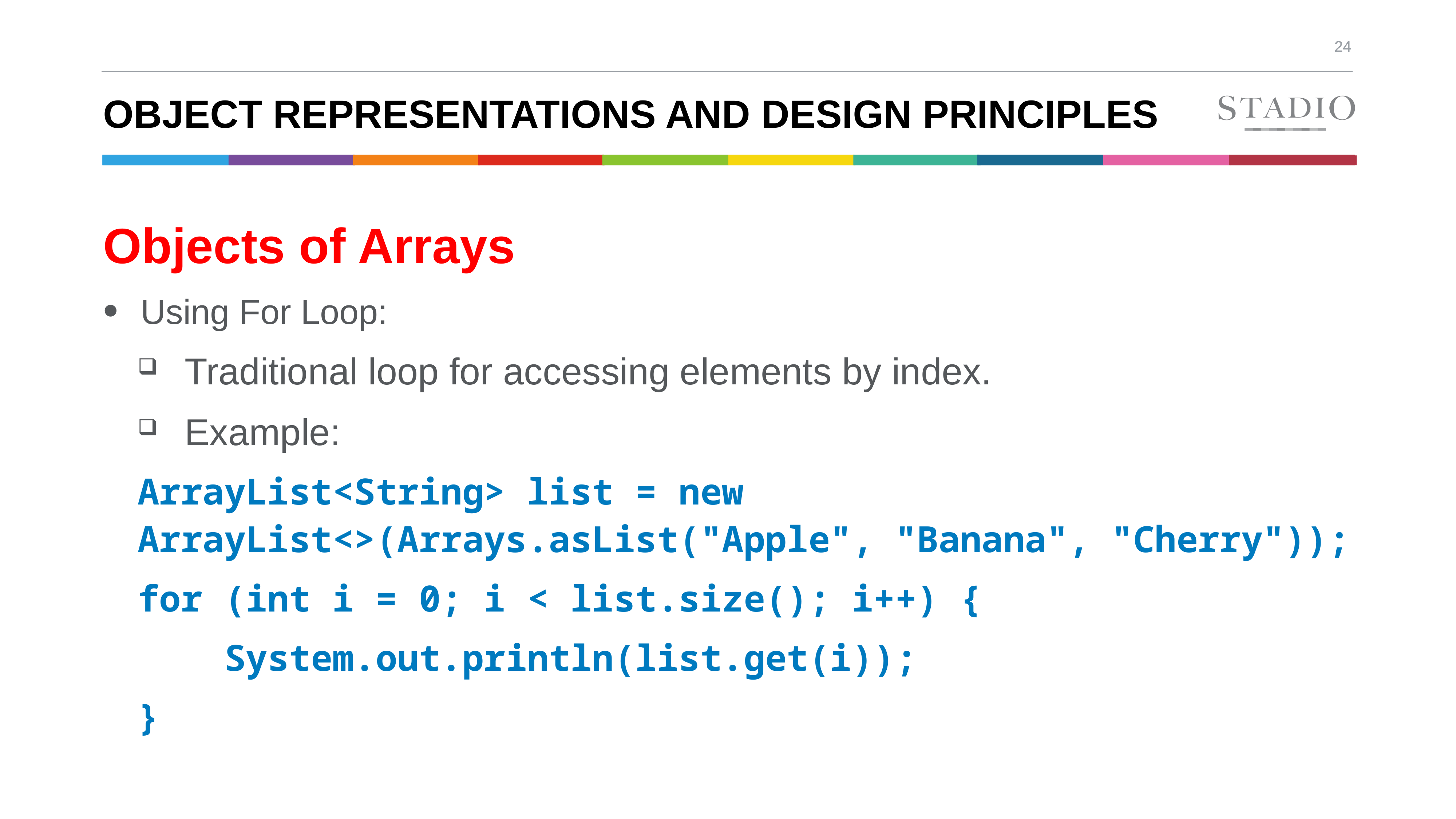

# Object Representations and Design Principles

Objects of Arrays
Using For Loop:
Traditional loop for accessing elements by index.
Example:
ArrayList<String> list = new ArrayList<>(Arrays.asList("Apple", "Banana", "Cherry"));
for (int i = 0; i < list.size(); i++) {
    System.out.println(list.get(i));
}